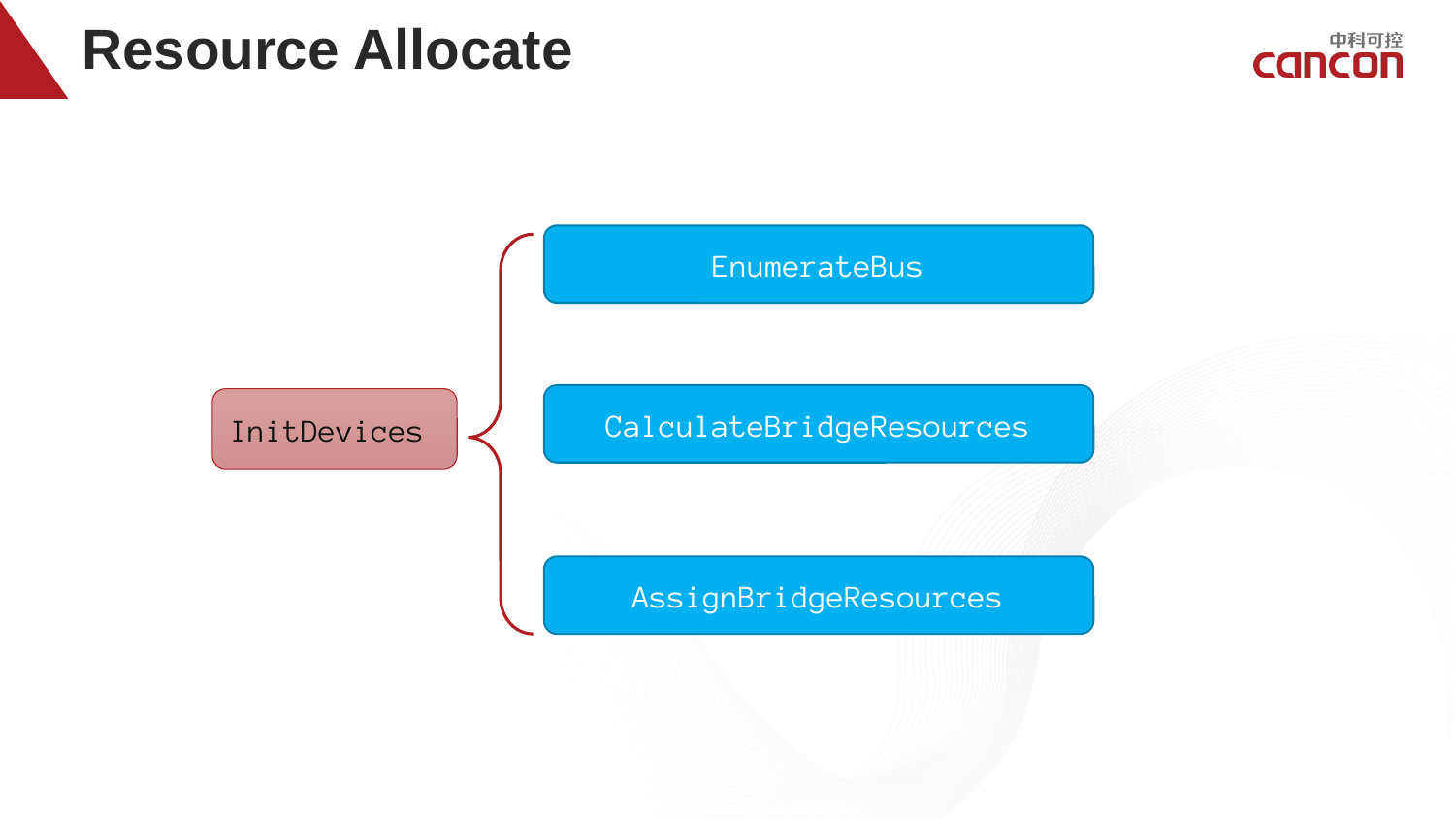

# Resource Allocate
EnumerateBus

CalculateBridgeResources
InitDevices
AssignBridgeResources